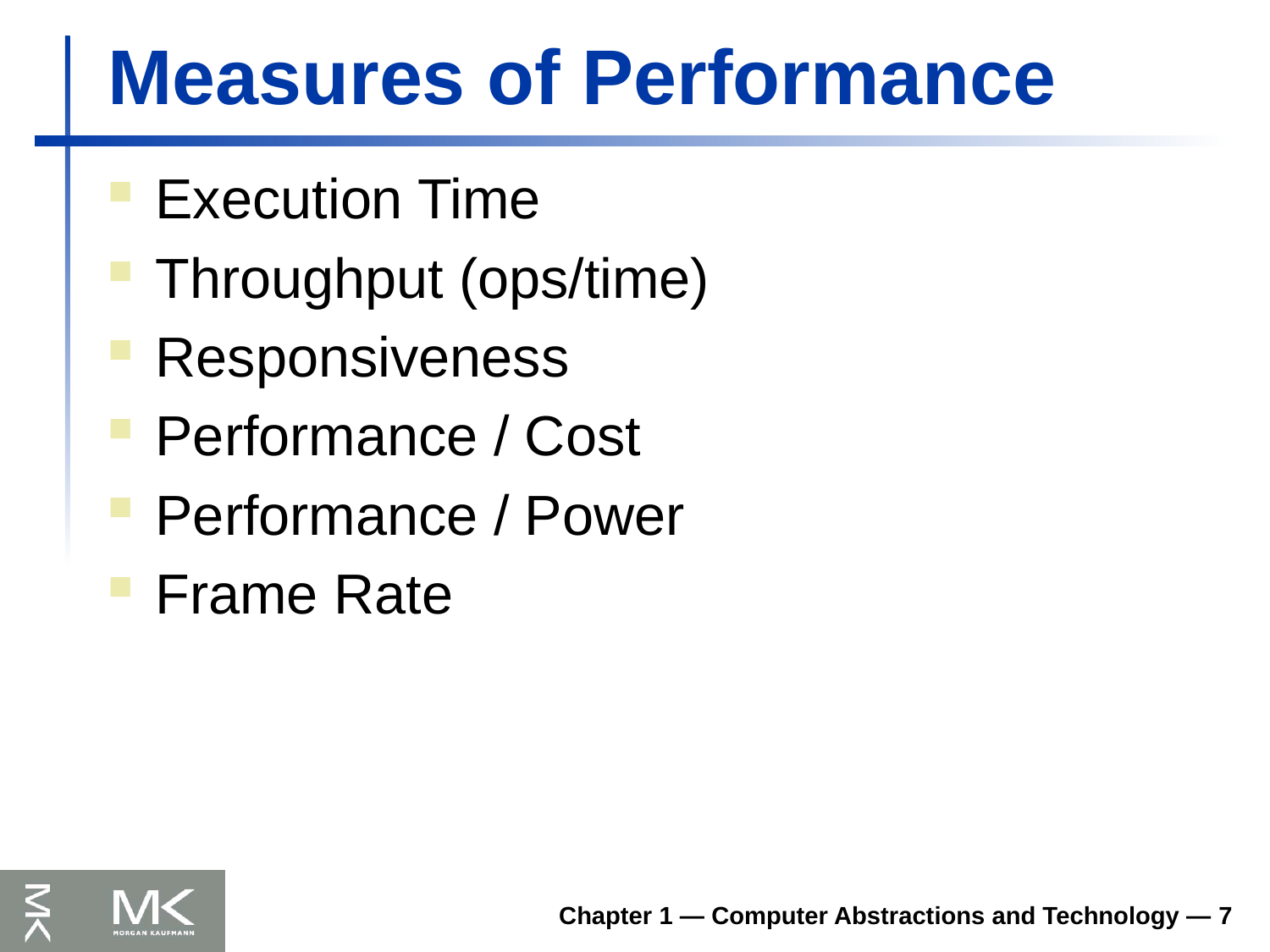

# Measures of Performance
Execution Time
Throughput (ops/time)
Responsiveness
Performance / Cost
Performance / Power
Frame Rate
Chapter 1 — Computer Abstractions and Technology — 7